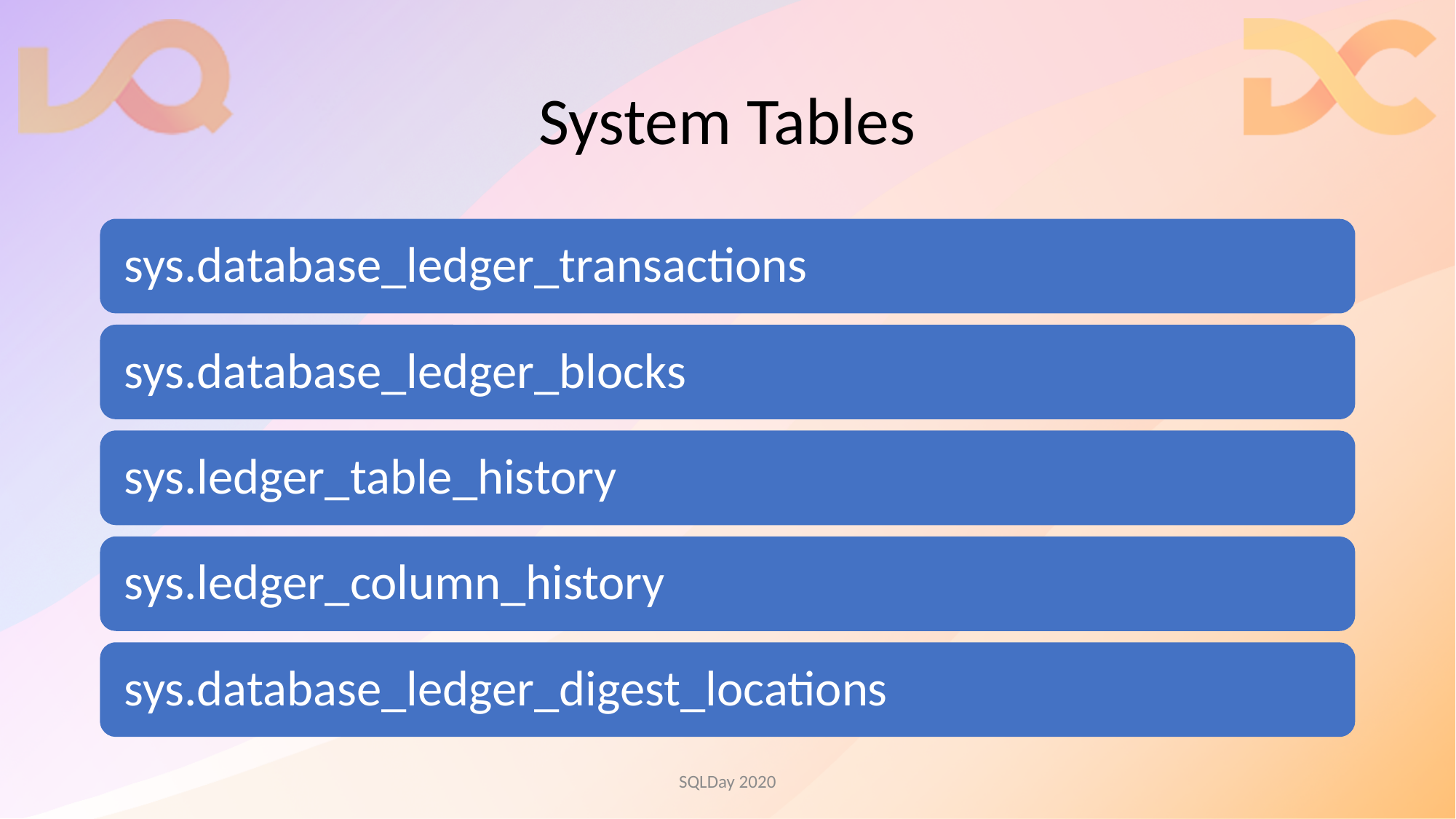

# System Tables
sys.database_ledger_transactions
sys.database_ledger_blocks
sys.ledger_table_history
sys.ledger_column_history
sys.database_ledger_digest_locations
SQLDay 2020